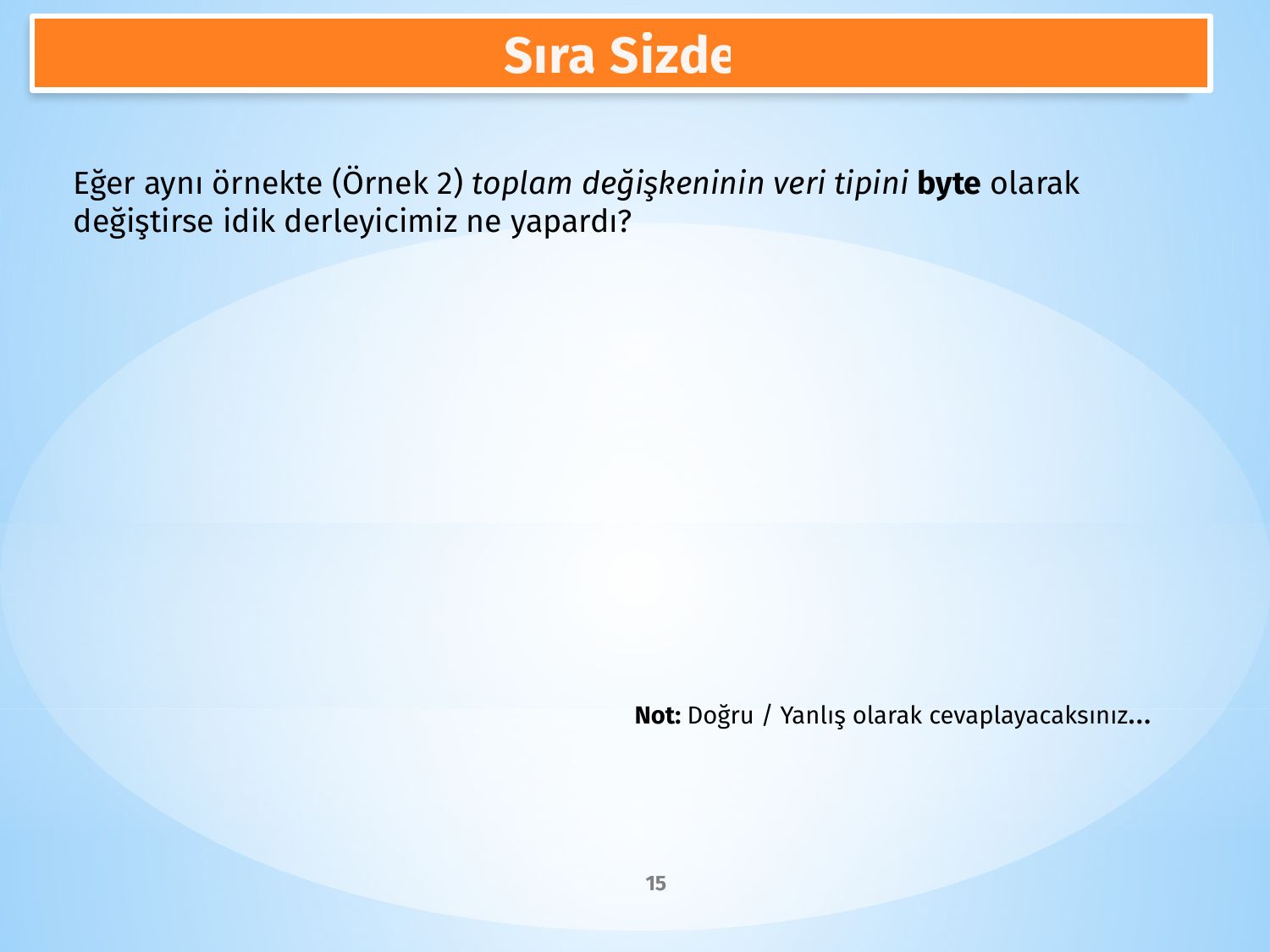

Sıra Sizde
Eğer aynı örnekte (Örnek 2) toplam değişkeninin veri tipini byte olarak değiştirse idik derleyicimiz ne yapardı?
Not: Doğru / Yanlış olarak cevaplayacaksınız…
15